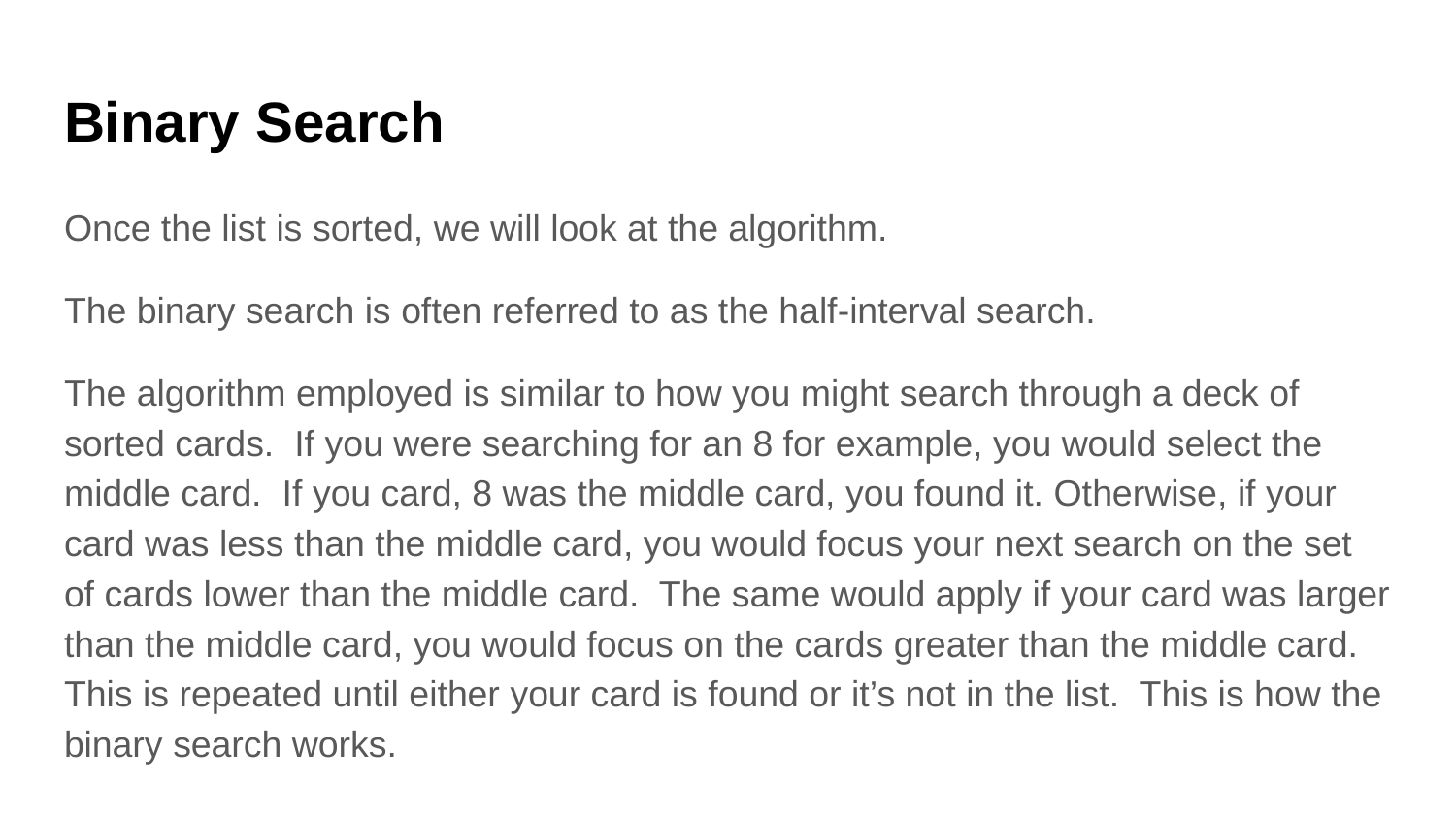

# Binary Search
Once the list is sorted, we will look at the algorithm.
The binary search is often referred to as the half-interval search.
The algorithm employed is similar to how you might search through a deck of sorted cards.  If you were searching for an 8 for example, you would select the middle card.  If you card, 8 was the middle card, you found it. Otherwise, if your card was less than the middle card, you would focus your next search on the set of cards lower than the middle card.  The same would apply if your card was larger than the middle card, you would focus on the cards greater than the middle card.  This is repeated until either your card is found or it’s not in the list.  This is how the binary search works.